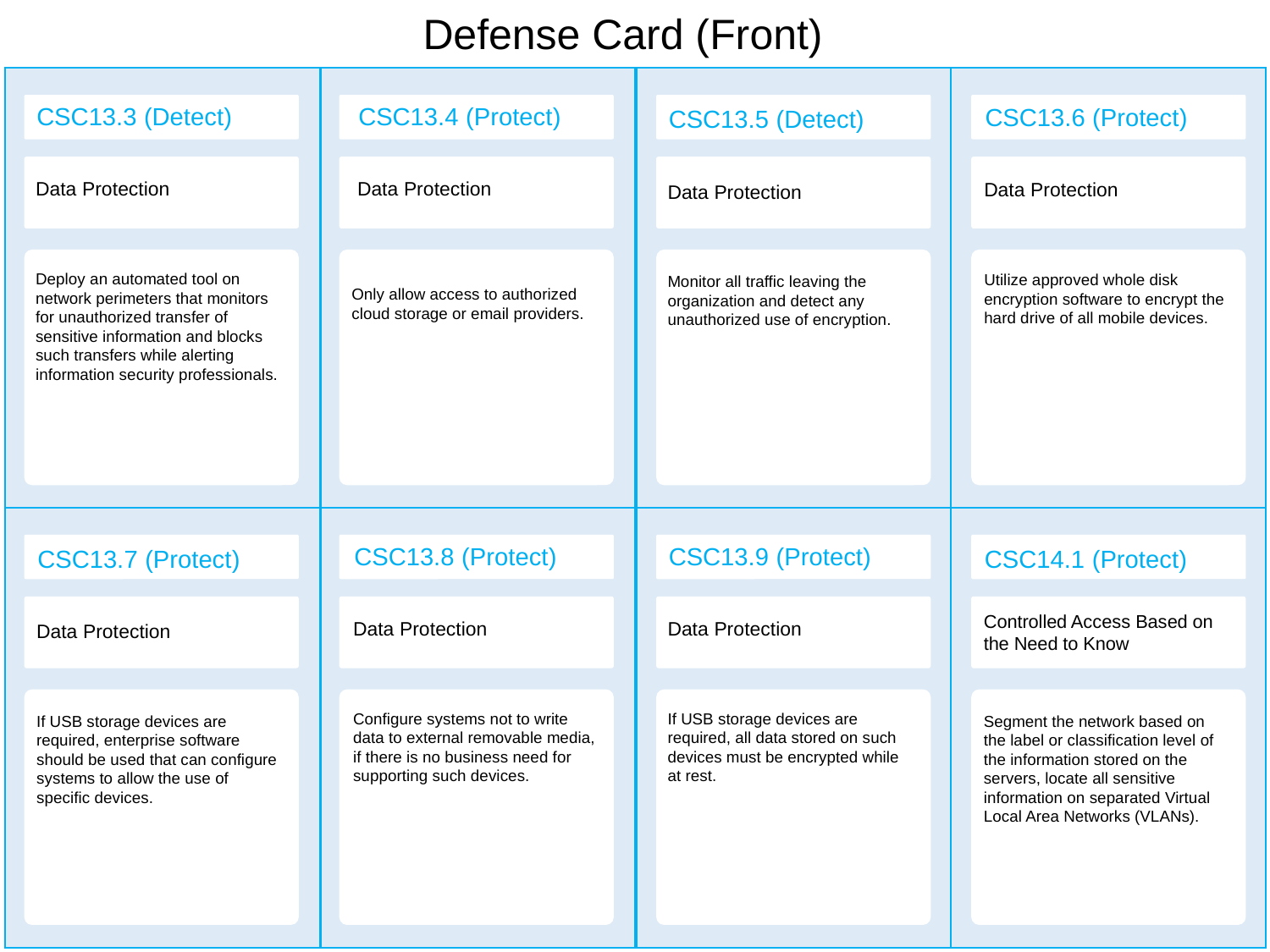

Defense Card (Front)

CSC13.3 (Detect)

CSC13.4 (Protect)

CSC13.6 (Protect)
CSC13.5 (Detect)

Data Protection
Data Protection
Data Protection
Data Protection

Deploy an automated tool on network perimeters that monitors for unauthorized transfer of sensitive information and blocks such transfers while alerting information security professionals.
Utilize approved whole disk encryption software to encrypt the hard drive of all mobile devices.
Monitor all traffic leaving the organization and detect any unauthorized use of encryption.
Only allow access to authorized cloud storage or email providers.

CSC13.8 (Protect)
CSC13.9 (Protect)

CSC13.7 (Protect)
CSC14.1 (Protect)

Controlled Access Based on the Need to Know
Data Protection
Data Protection
Data Protection

Configure systems not to write data to external removable media, if there is no business need for supporting such devices.
If USB storage devices are required, all data stored on such devices must be encrypted while at rest.
If USB storage devices are required, enterprise software should be used that can configure systems to allow the use of specific devices.
Segment the network based on the label or classification level of the information stored on the servers, locate all sensitive information on separated Virtual Local Area Networks (VLANs).